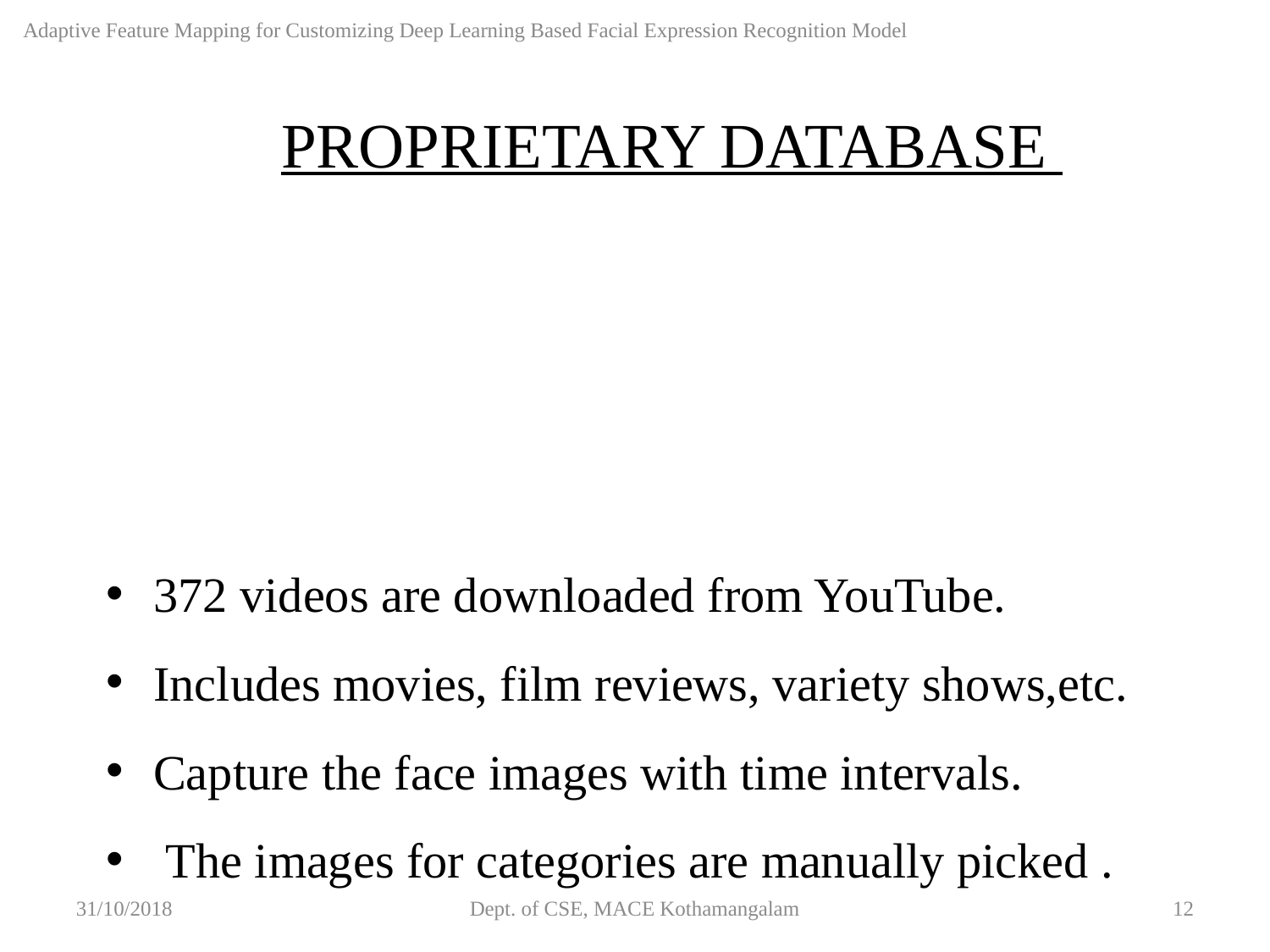

Adaptive Feature Mapping for Customizing Deep Learning Based Facial Expression Recognition Model
PROPRIETARY DATABASE
# 372 videos are downloaded from YouTube.
Includes movies, film reviews, variety shows,etc.
Capture the face images with time intervals.
 The images for categories are manually picked .

31/10/2018
Dept. of CSE, MACE Kothamangalam
12